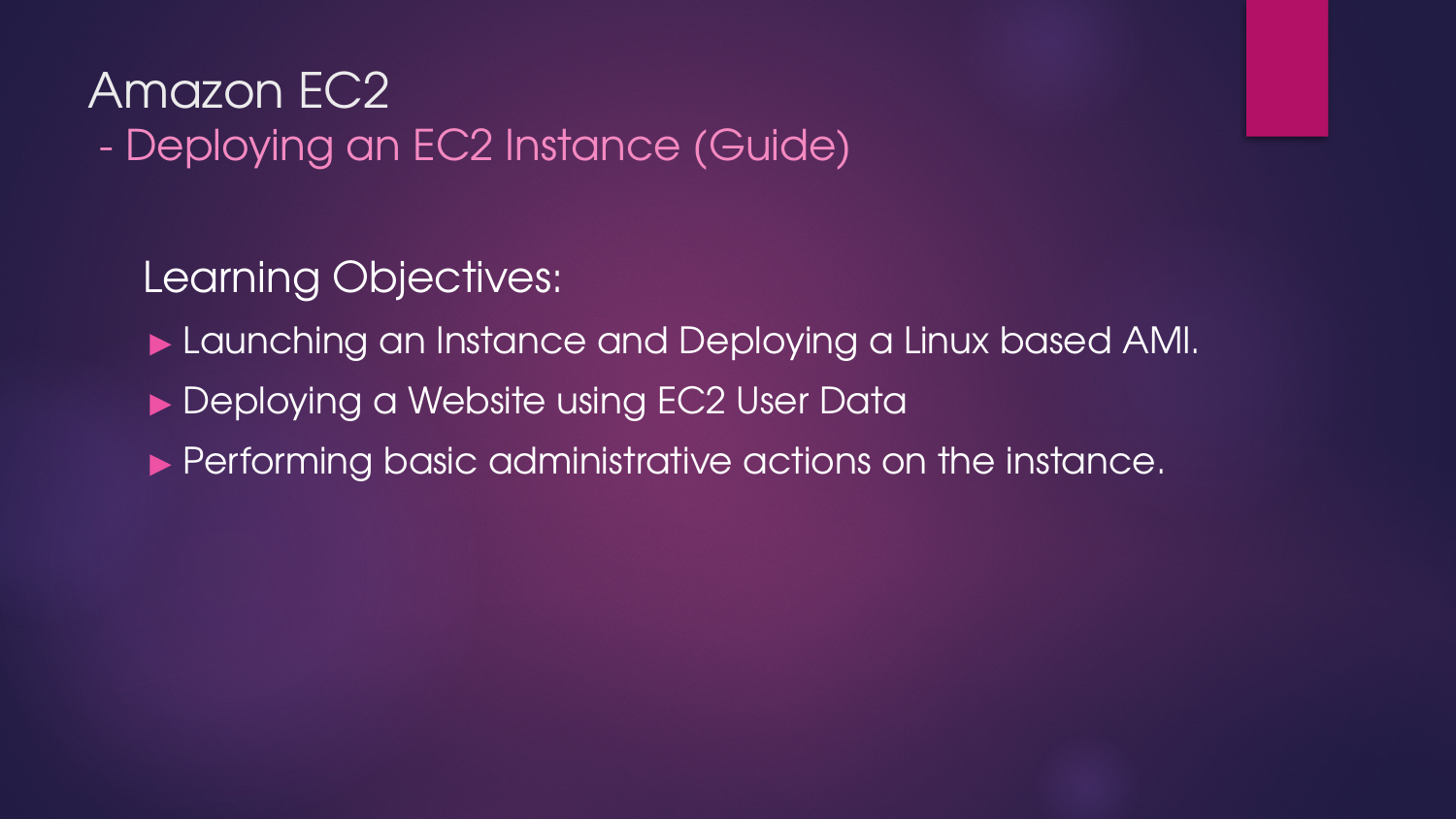

# Amazon EC2 - Deploying an EC2 Instance (Guide)
Learning Objectives:
Launching an Instance and Deploying a Linux based AMI.
Deploying a Website using EC2 User Data
Performing basic administrative actions on the instance.